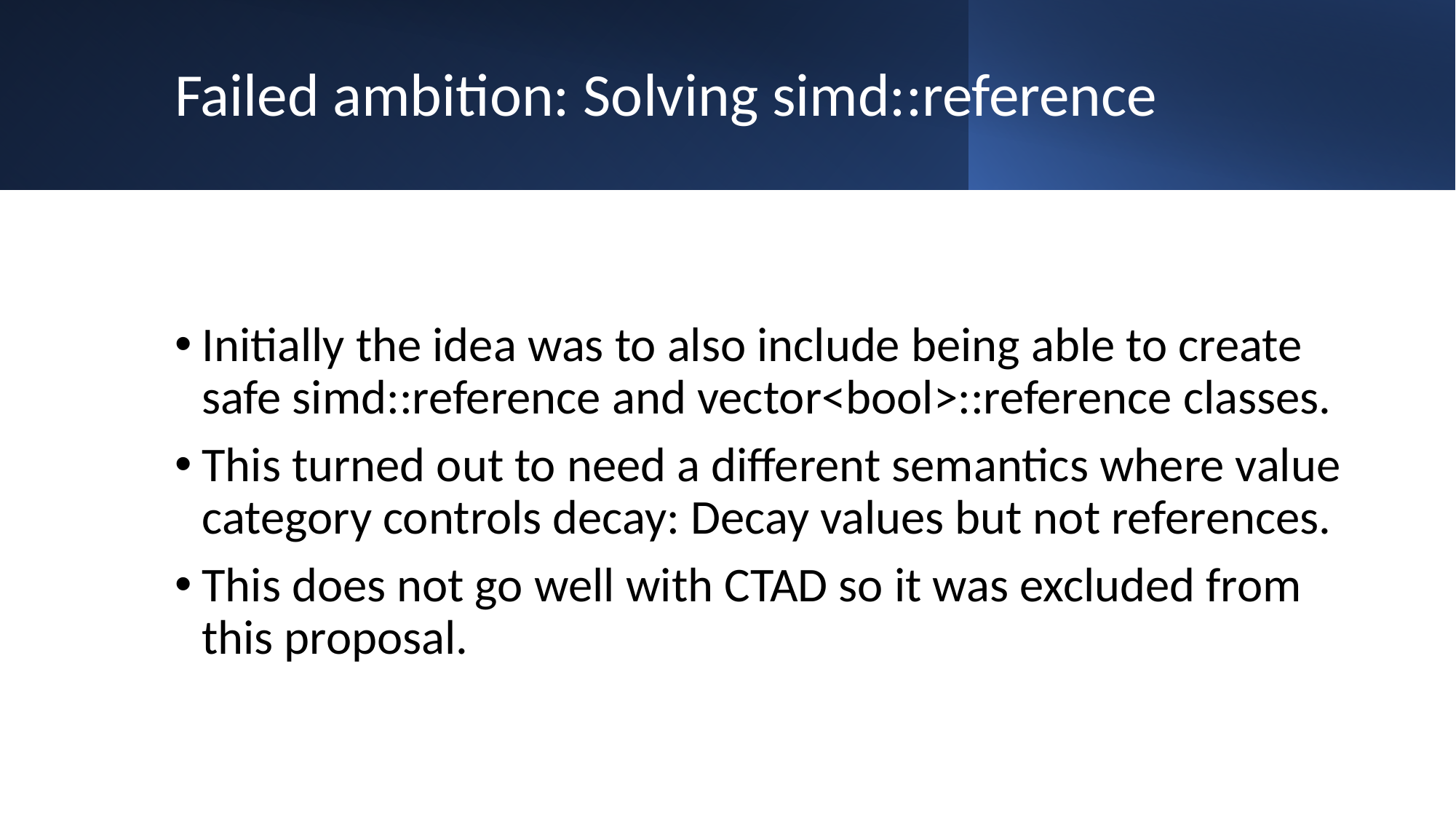

# Failed ambition: Solving simd::reference
Initially the idea was to also include being able to create safe simd::reference and vector<bool>::reference classes.
This turned out to need a different semantics where value category controls decay: Decay values but not references.
This does not go well with CTAD so it was excluded from this proposal.